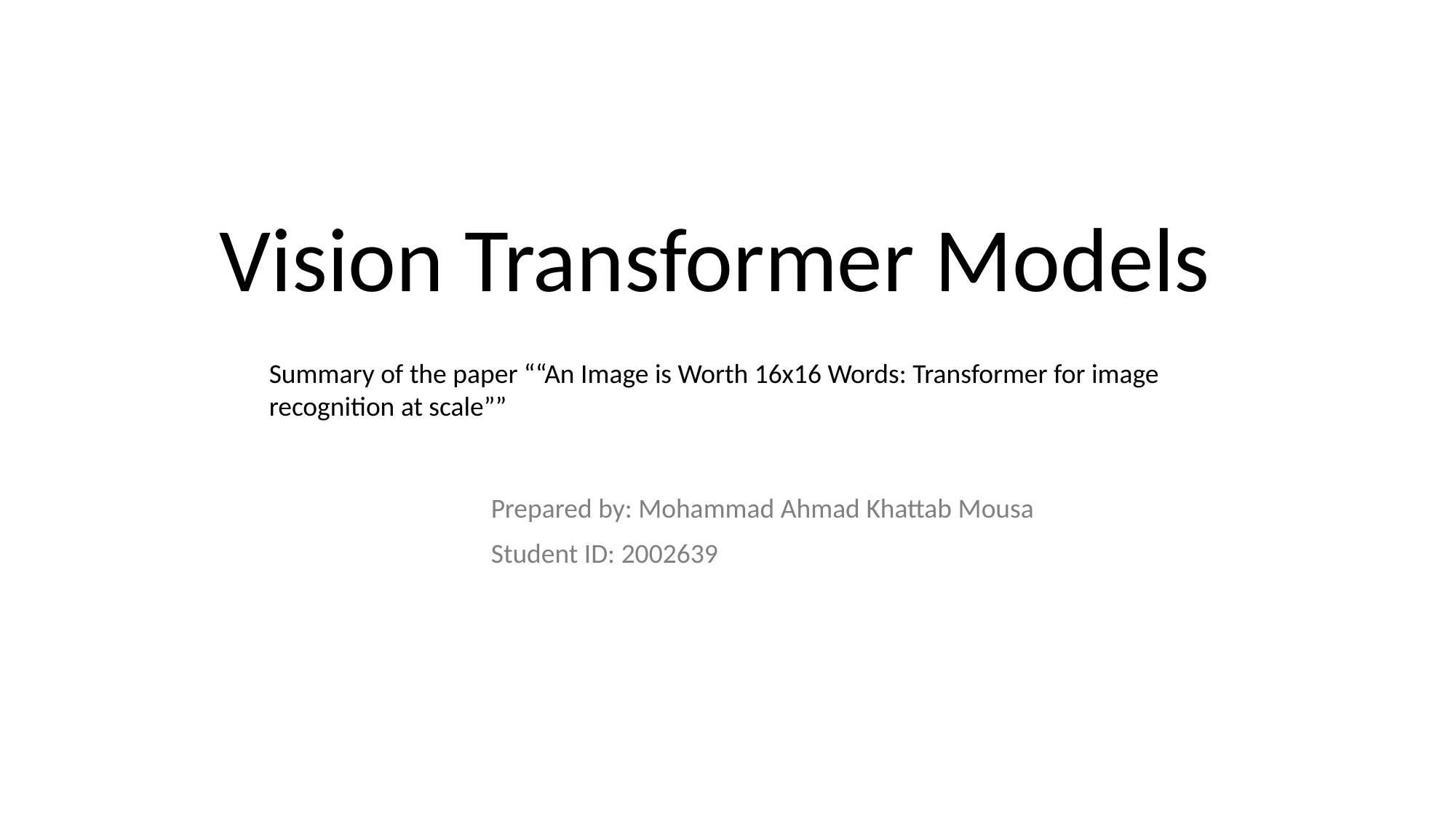

# Vision Transformer Models
Summary of the paper ““An Image is Worth 16x16 Words: Transformer for image recognition at scale””
Prepared by: Mohammad Ahmad Khattab Mousa
Student ID: 2002639